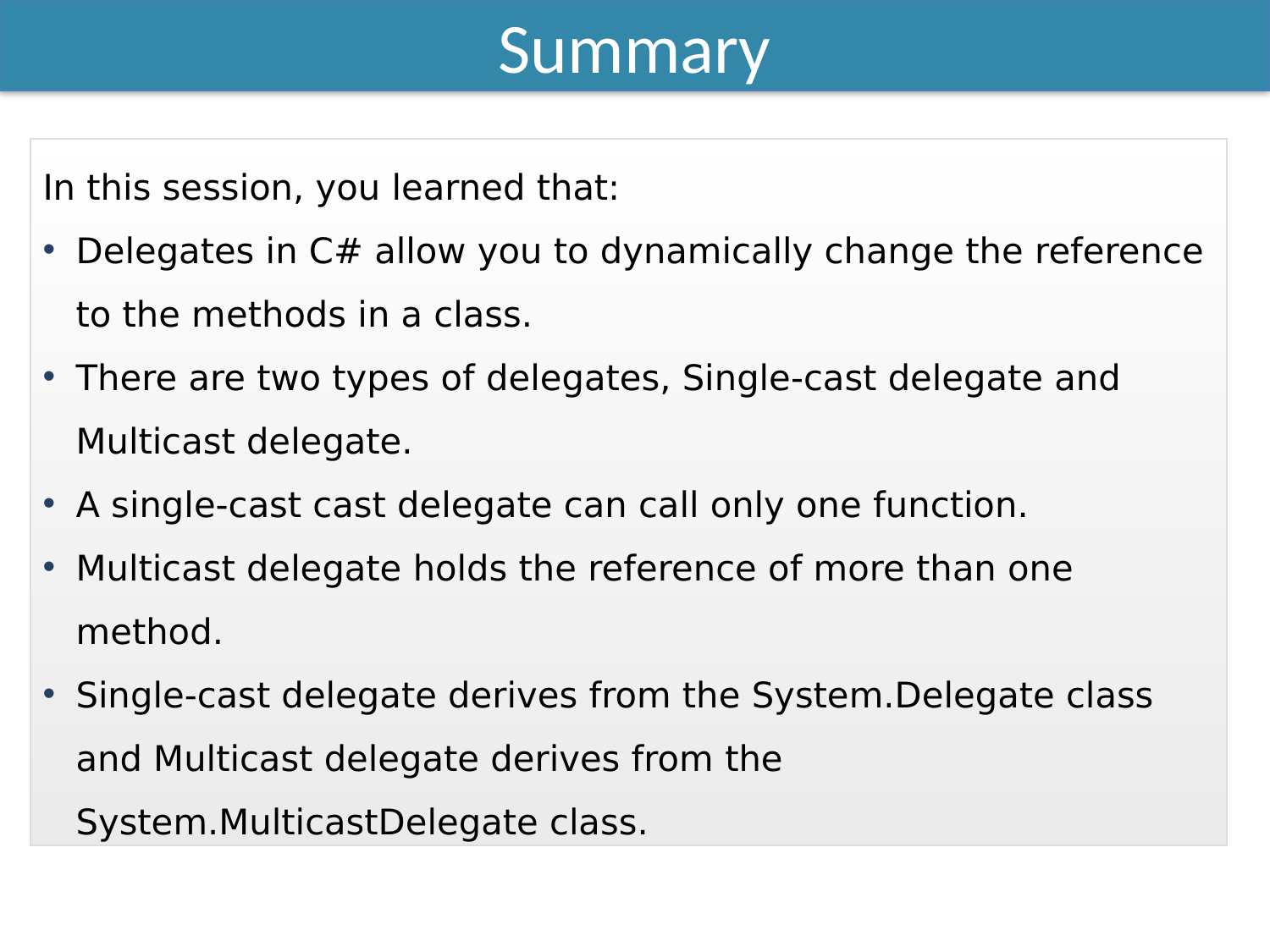

Summary
In this session, you learned that:
Delegates in C# allow you to dynamically change the reference to the methods in a class.
There are two types of delegates, Single-cast delegate and Multicast delegate.
A single-cast cast delegate can call only one function.
Multicast delegate holds the reference of more than one method.
Single-cast delegate derives from the System.Delegate class and Multicast delegate derives from the System.MulticastDelegate class.